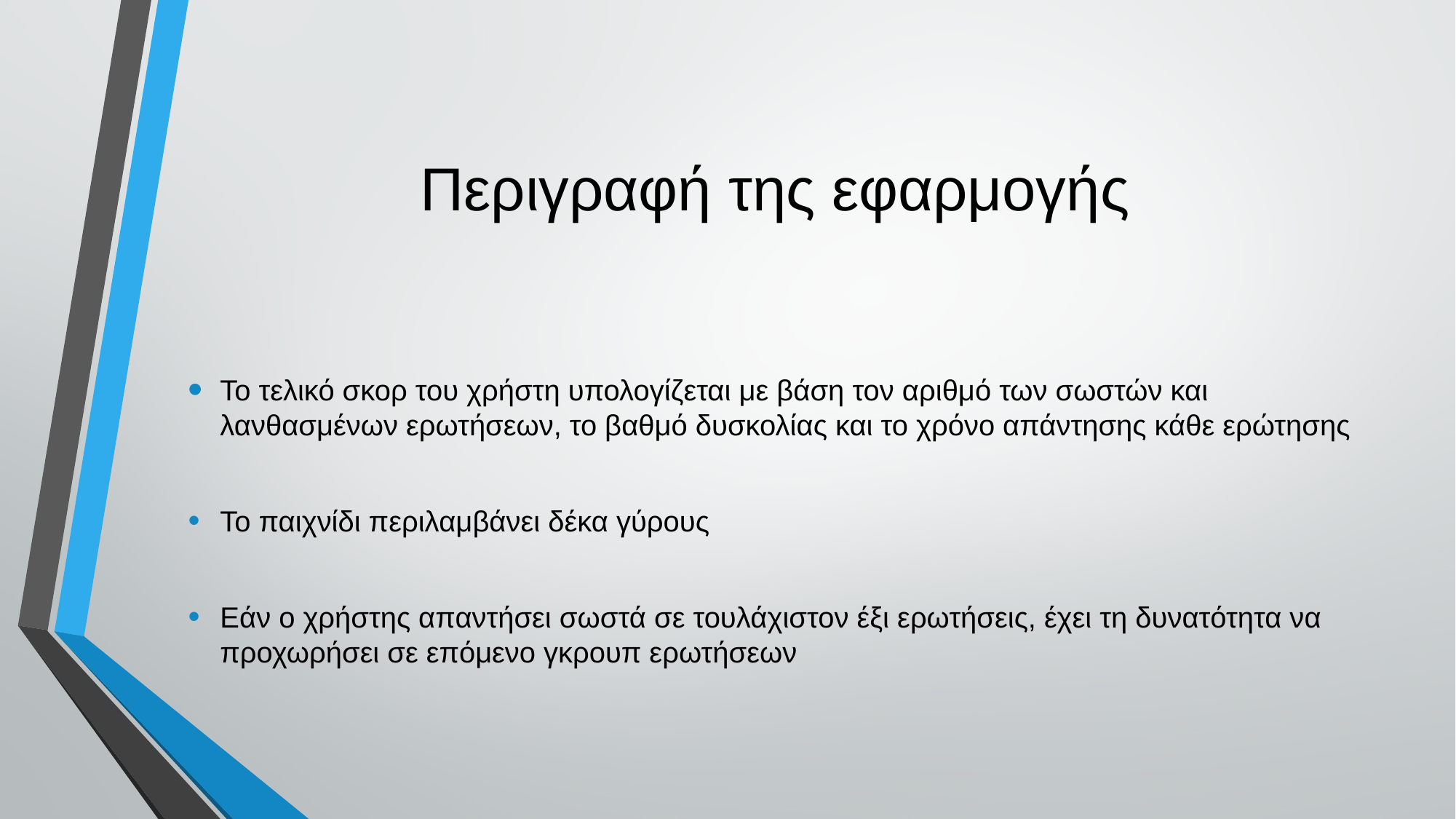

# Περιγραφή της εφαρμογής

Το τελικό σκορ του χρήστη υπολογίζεται με βάση τον αριθμό των σωστών και λανθασμένων ερωτήσεων, το βαθμό δυσκολίας και το χρόνο απάντησης κάθε ερώτησης

Το παιχνίδι περιλαμβάνει δέκα γύρους

Εάν ο χρήστης απαντήσει σωστά σε τουλάχιστον έξι ερωτήσεις, έχει τη δυνατότητα να προχωρήσει σε επόμενο γκρουπ ερωτήσεων